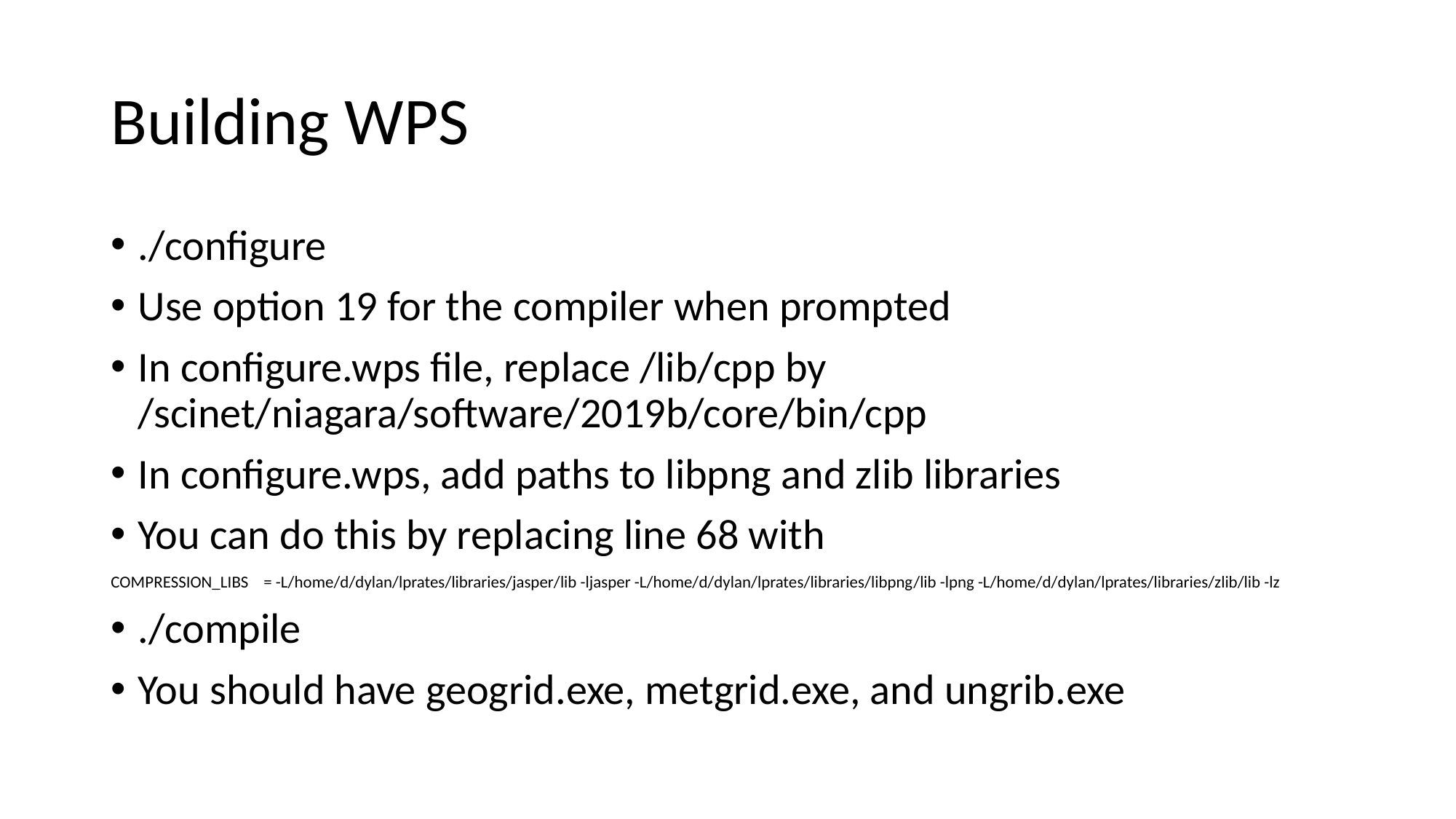

# Building WPS
./configure
Use option 19 for the compiler when prompted
In configure.wps file, replace /lib/cpp by /scinet/niagara/software/2019b/core/bin/cpp
In configure.wps, add paths to libpng and zlib libraries
You can do this by replacing line 68 with
COMPRESSION_LIBS    = -L/home/d/dylan/lprates/libraries/jasper/lib -ljasper -L/home/d/dylan/lprates/libraries/libpng/lib -lpng -L/home/d/dylan/lprates/libraries/zlib/lib -lz
./compile
You should have geogrid.exe, metgrid.exe, and ungrib.exe